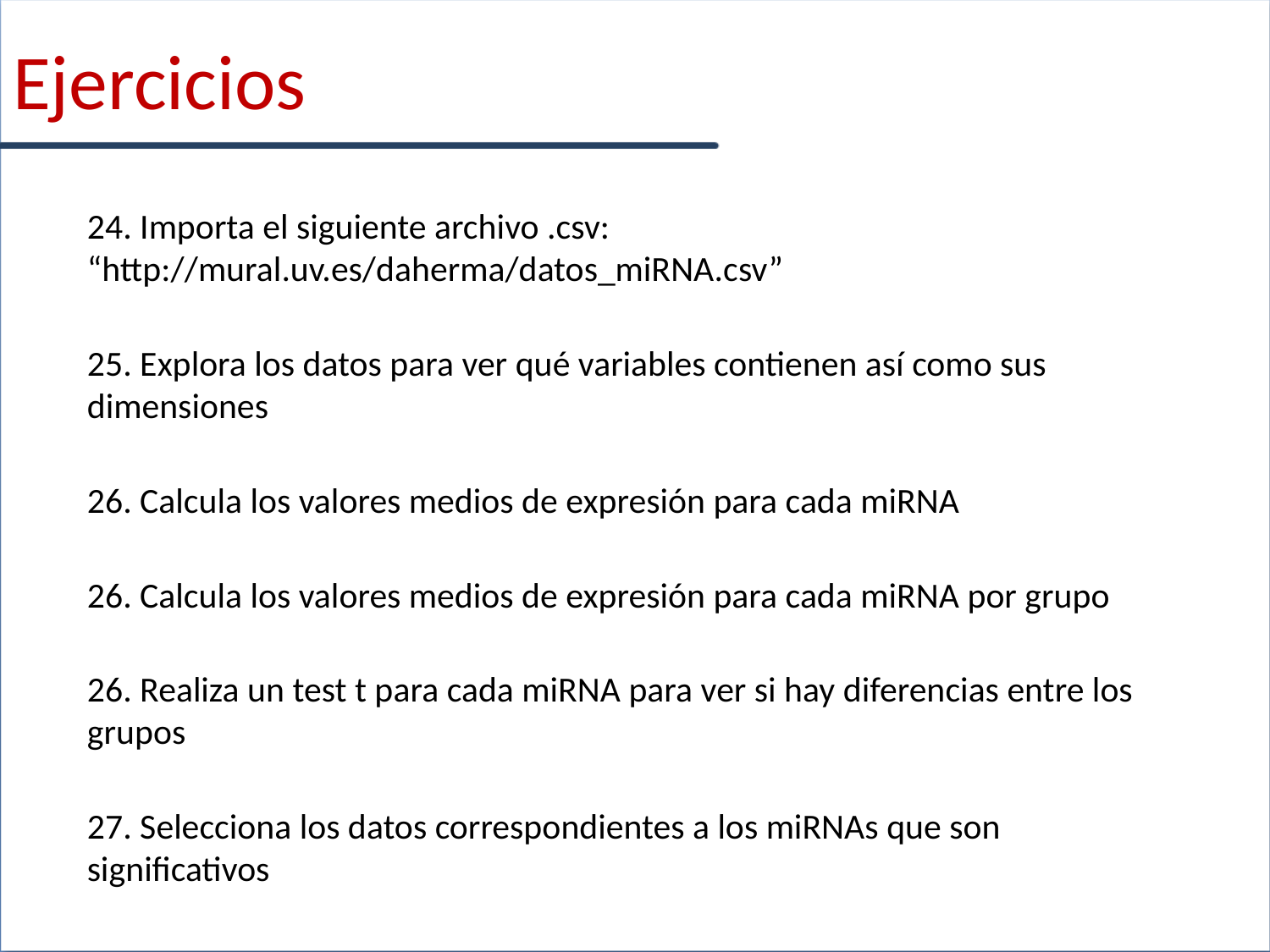

Ejercicios
24. Importa el siguiente archivo .csv:
“http://mural.uv.es/daherma/datos_miRNA.csv”
25. Explora los datos para ver qué variables contienen así como sus dimensiones
26. Calcula los valores medios de expresión para cada miRNA
26. Calcula los valores medios de expresión para cada miRNA por grupo
26. Realiza un test t para cada miRNA para ver si hay diferencias entre los grupos
27. Selecciona los datos correspondientes a los miRNAs que son significativos